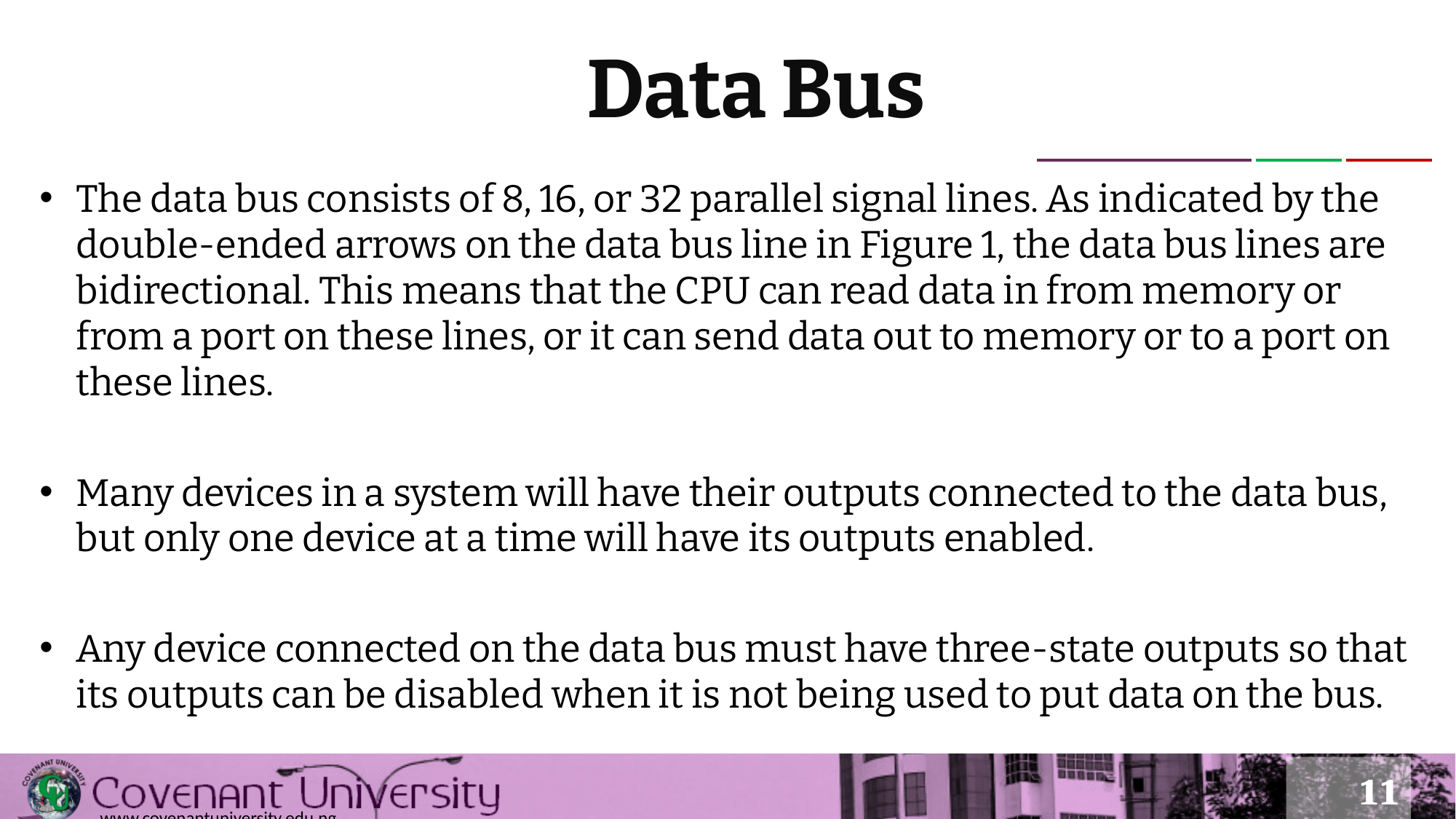

# Data Bus
The data bus consists of 8, 16, or 32 parallel signal lines. As indicated by the double-ended arrows on the data bus line in Figure 1, the data bus lines are bidirectional. This means that the CPU can read data in from memory or from a port on these lines, or it can send data out to memory or to a port on these lines.

Many devices in a system will have their outputs connected to the data bus, but only one device at a time will have its outputs enabled.

Any device connected on the data bus must have three-state outputs so that its outputs can be disabled when it is not being used to put data on the bus.